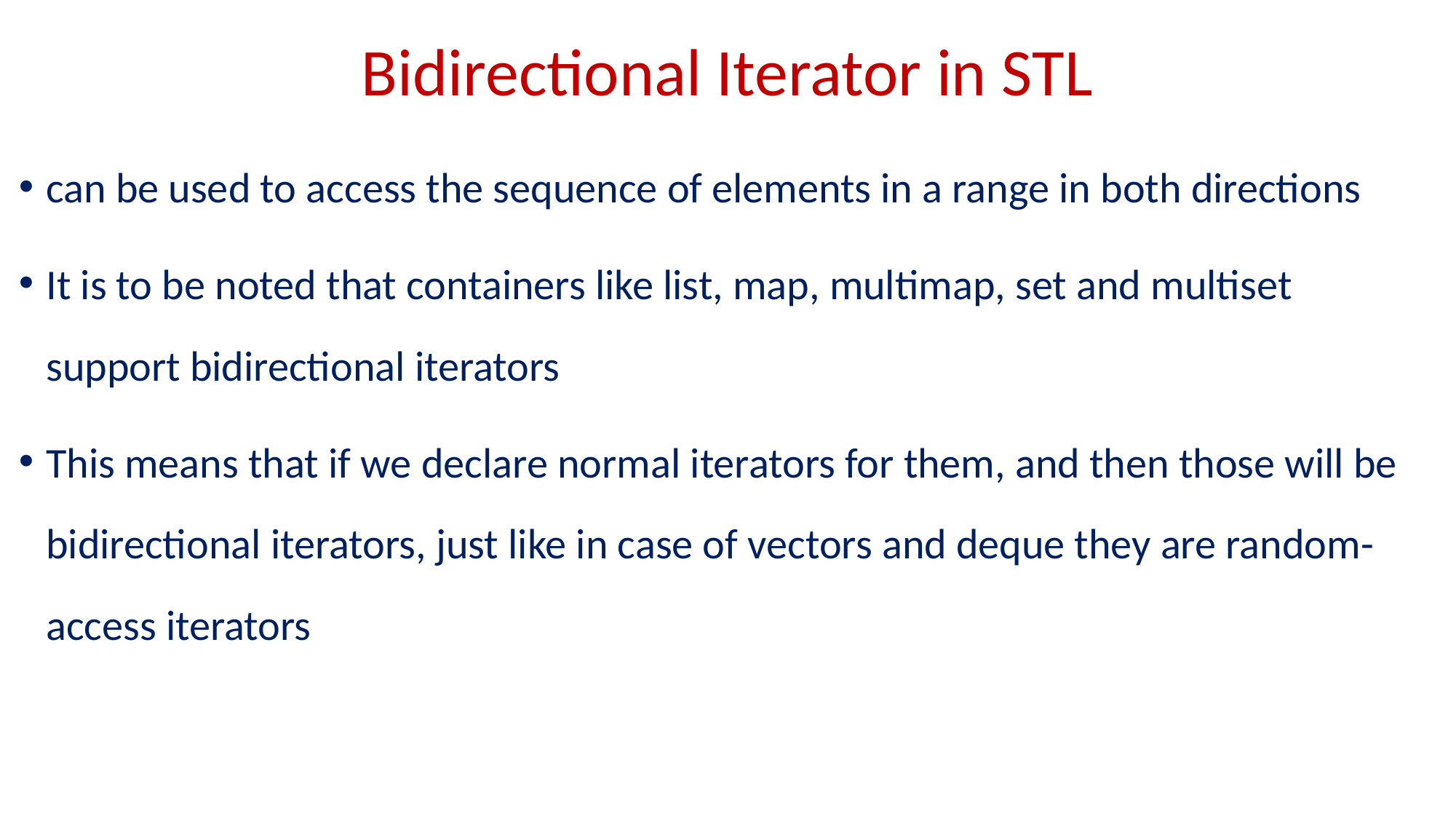

# Bidirectional Iterator in STL
can be used to access the sequence of elements in a range in both directions
It is to be noted that containers like list, map, multimap, set and multiset support bidirectional iterators
This means that if we declare normal iterators for them, and then those will be bidirectional iterators, just like in case of vectors and deque they are random-access iterators